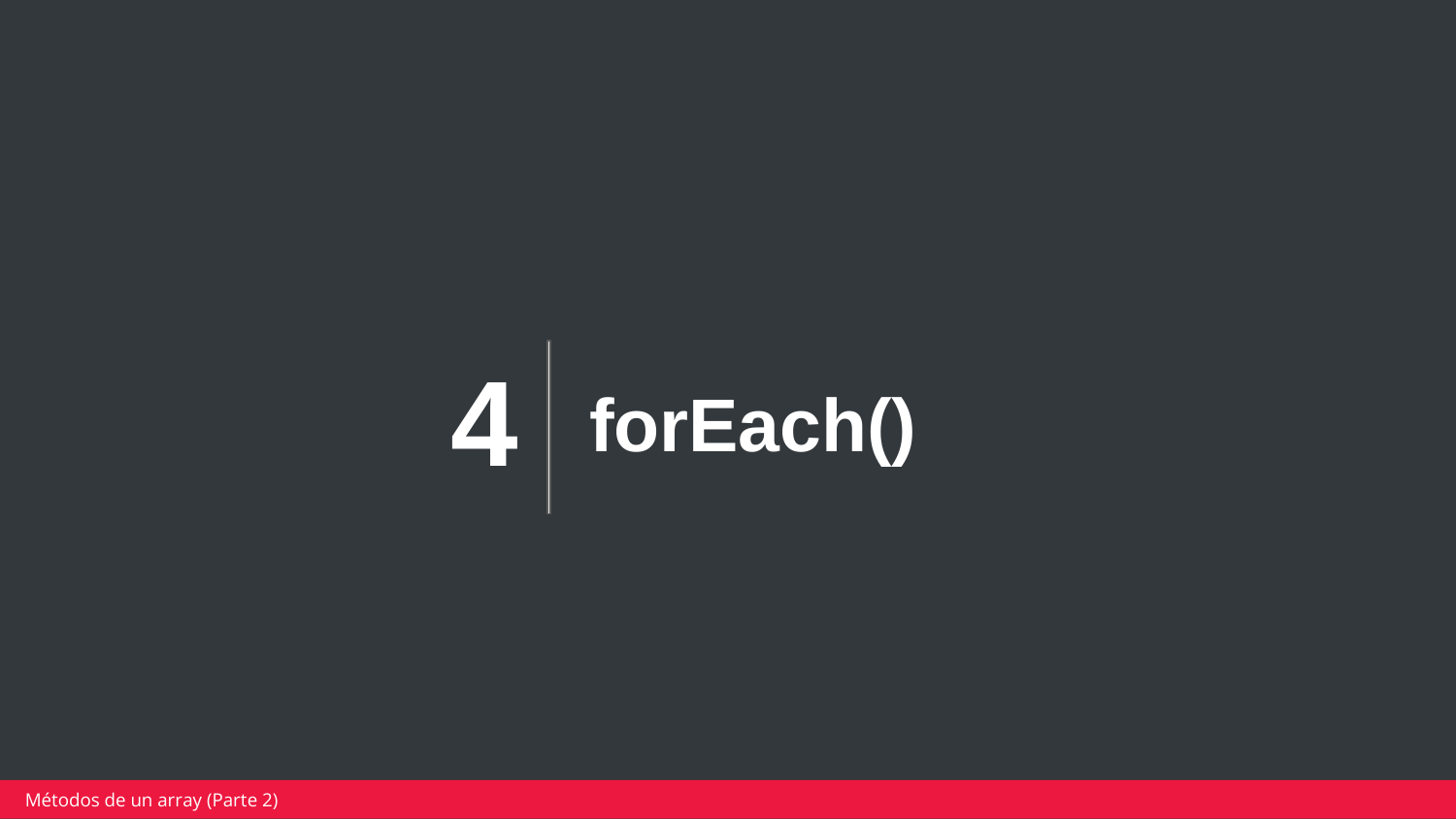

forEach()

4

Métodos de un array (Parte 2)